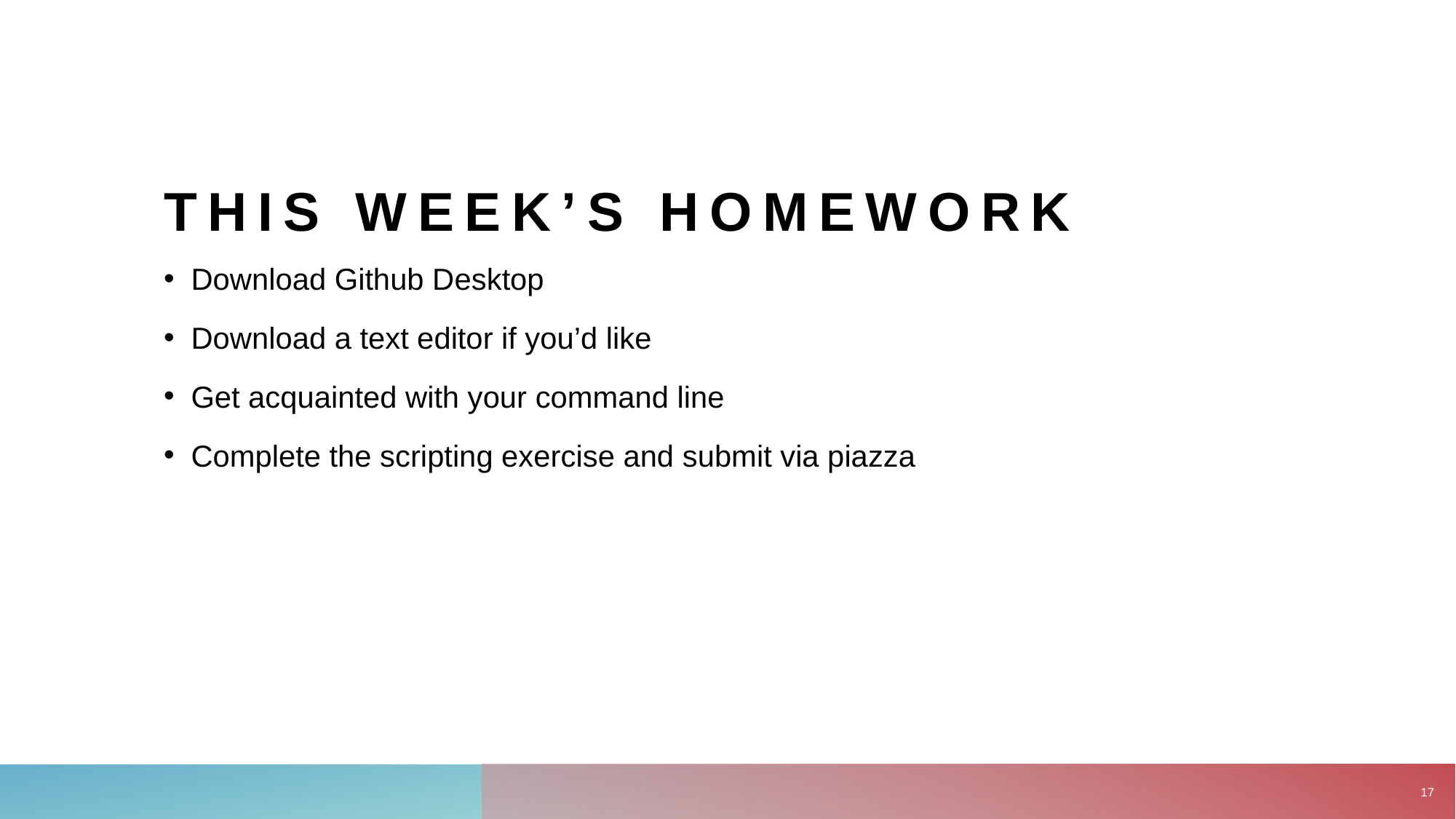

# This week’s homework
Download Github Desktop
Download a text editor if you’d like
Get acquainted with your command line
Complete the scripting exercise and submit via piazza
17